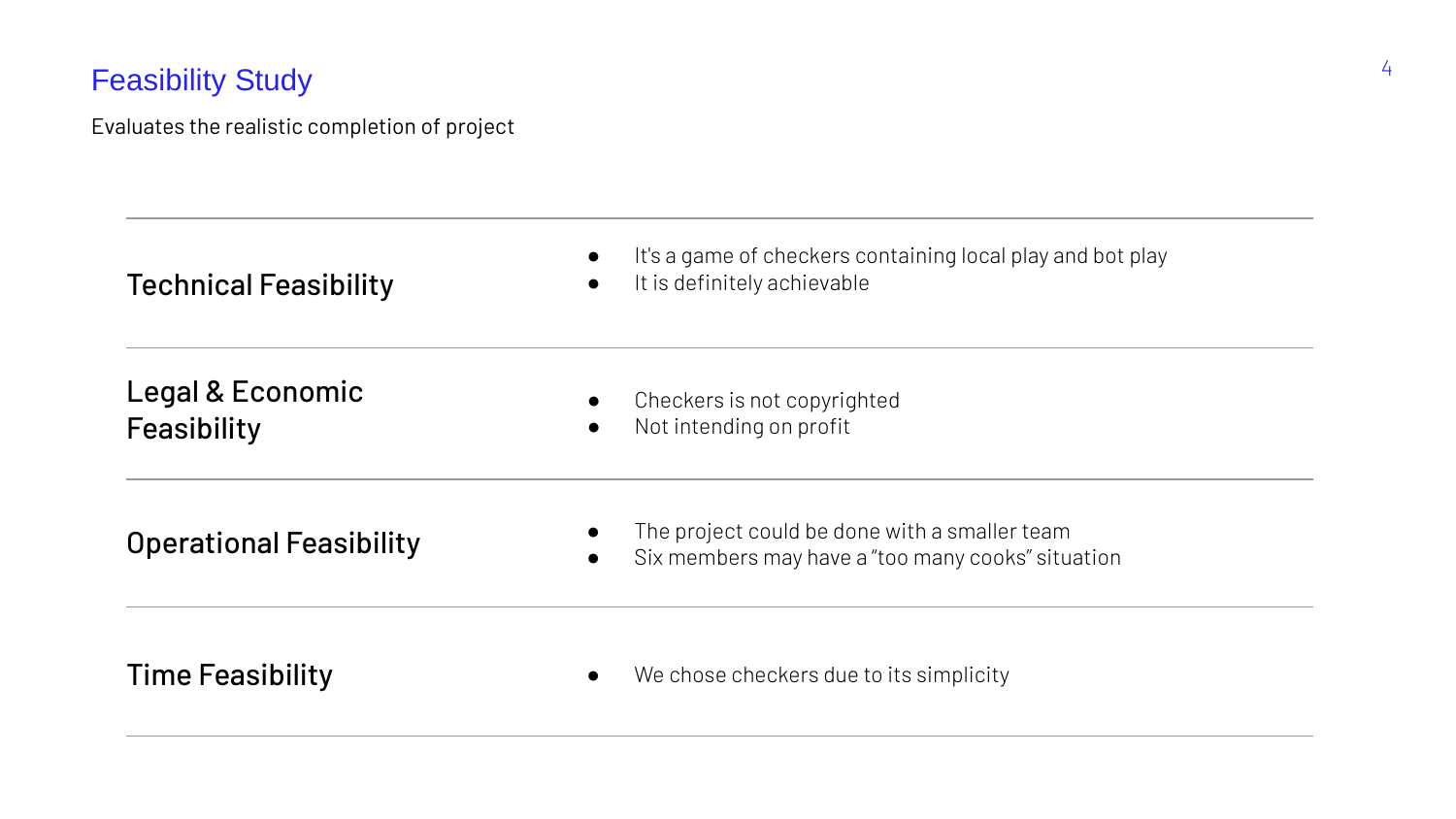

4
Feasibility Study
Evaluates the realistic completion of project
It's a game of checkers containing local play and bot play
It is definitely achievable
# Technical Feasibility
Checkers is not copyrighted
Not intending on profit
Legal & Economic Feasibility
Operational Feasibility
The project could be done with a smaller team
Six members may have a “too many cooks” situation
Time Feasibility
We chose checkers due to its simplicity